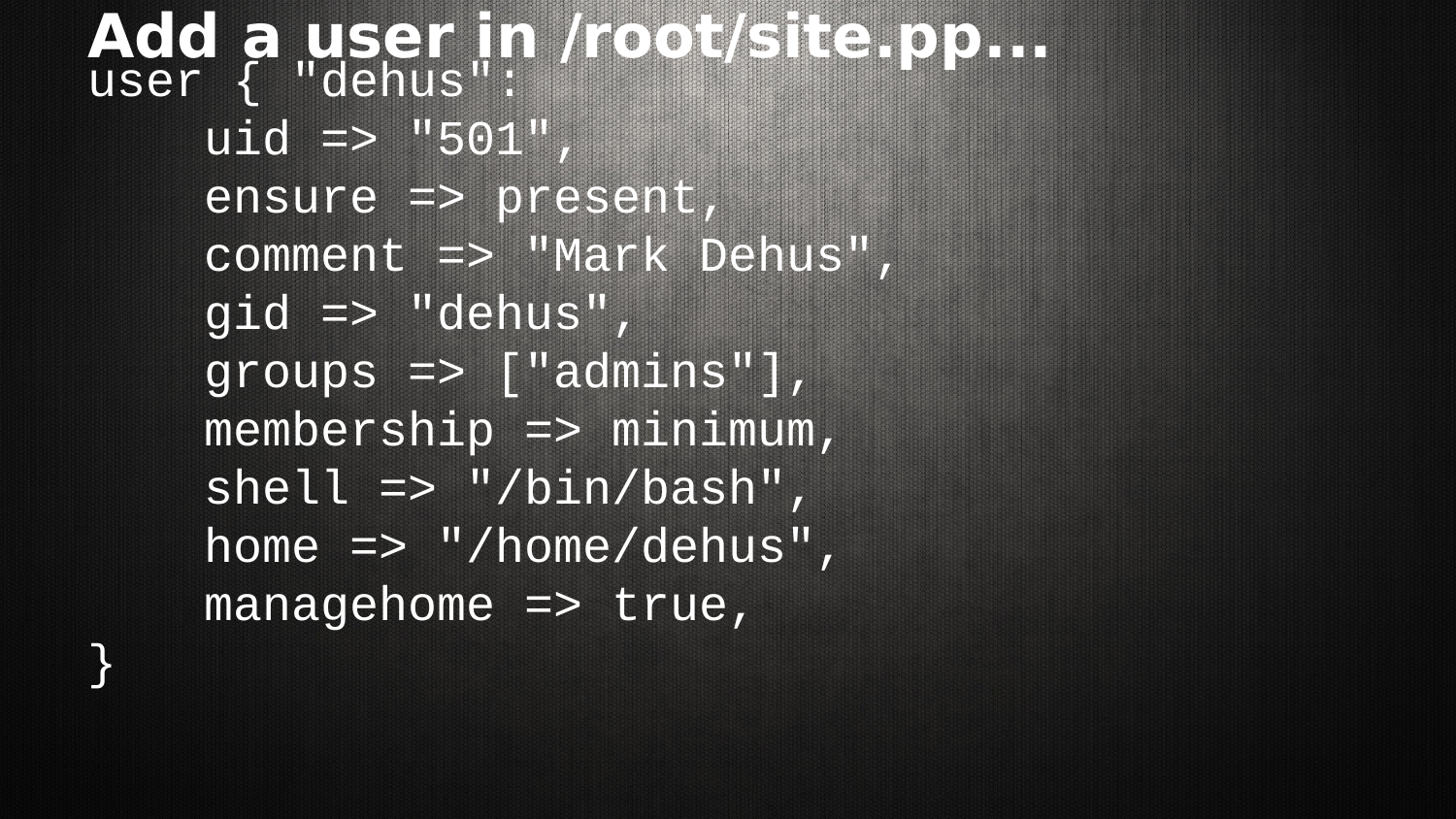

# Add a user in /root/site.pp...
user { "dehus":
    uid => "501",
    ensure => present,
    comment => "Mark Dehus",
    gid => "dehus",
    groups => ["admins"],
    membership => minimum,
    shell => "/bin/bash",
    home => "/home/dehus",
    managehome => true,
}